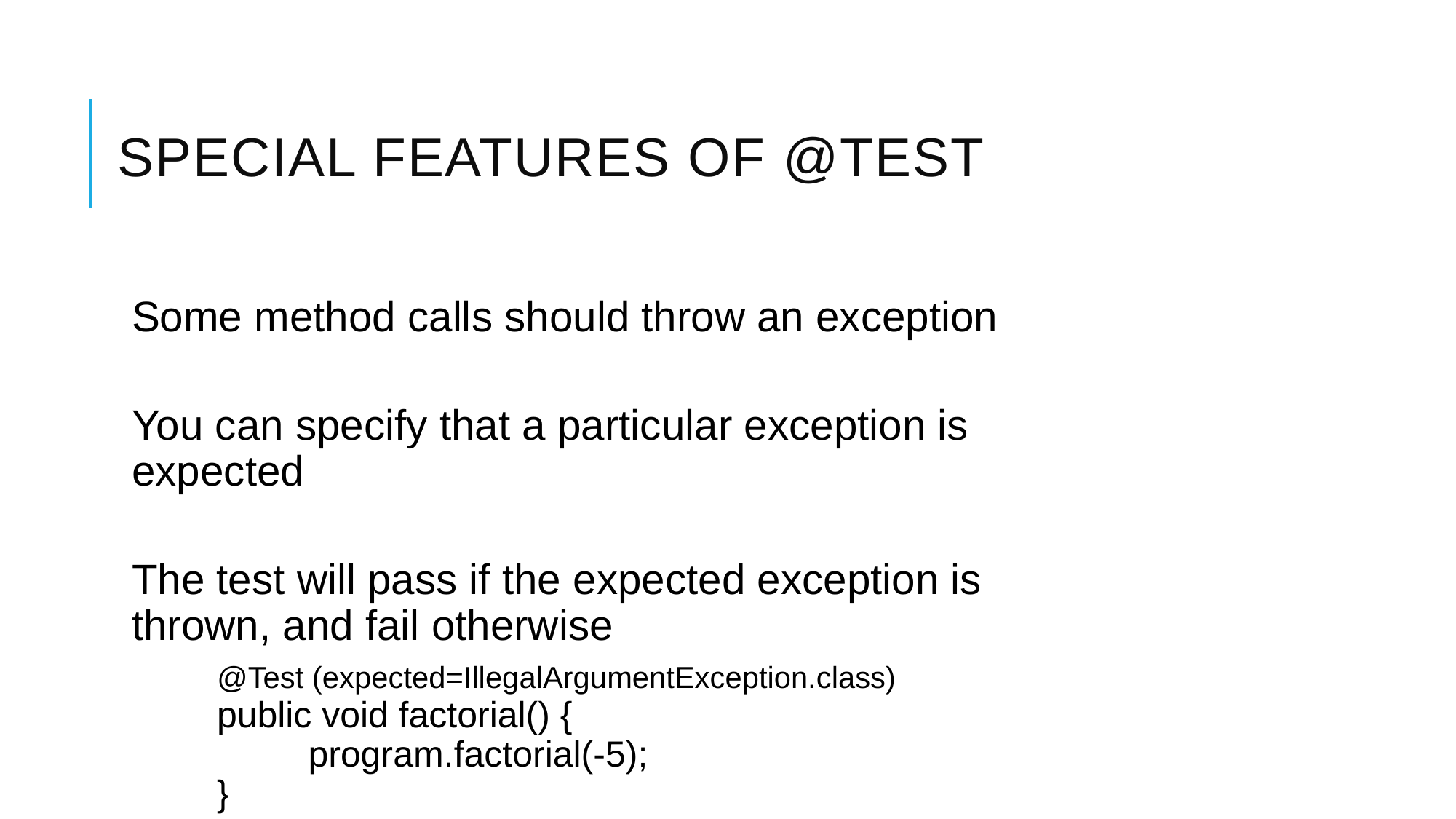

# Special features of @Test
Some method calls should throw an exception

You can specify that a particular exception is expected

The test will pass if the expected exception is thrown, and fail otherwise
	   @Test (expected=IllegalArgumentException.class)
	   public void factorial() {
    	            program.factorial(-5);
	   }